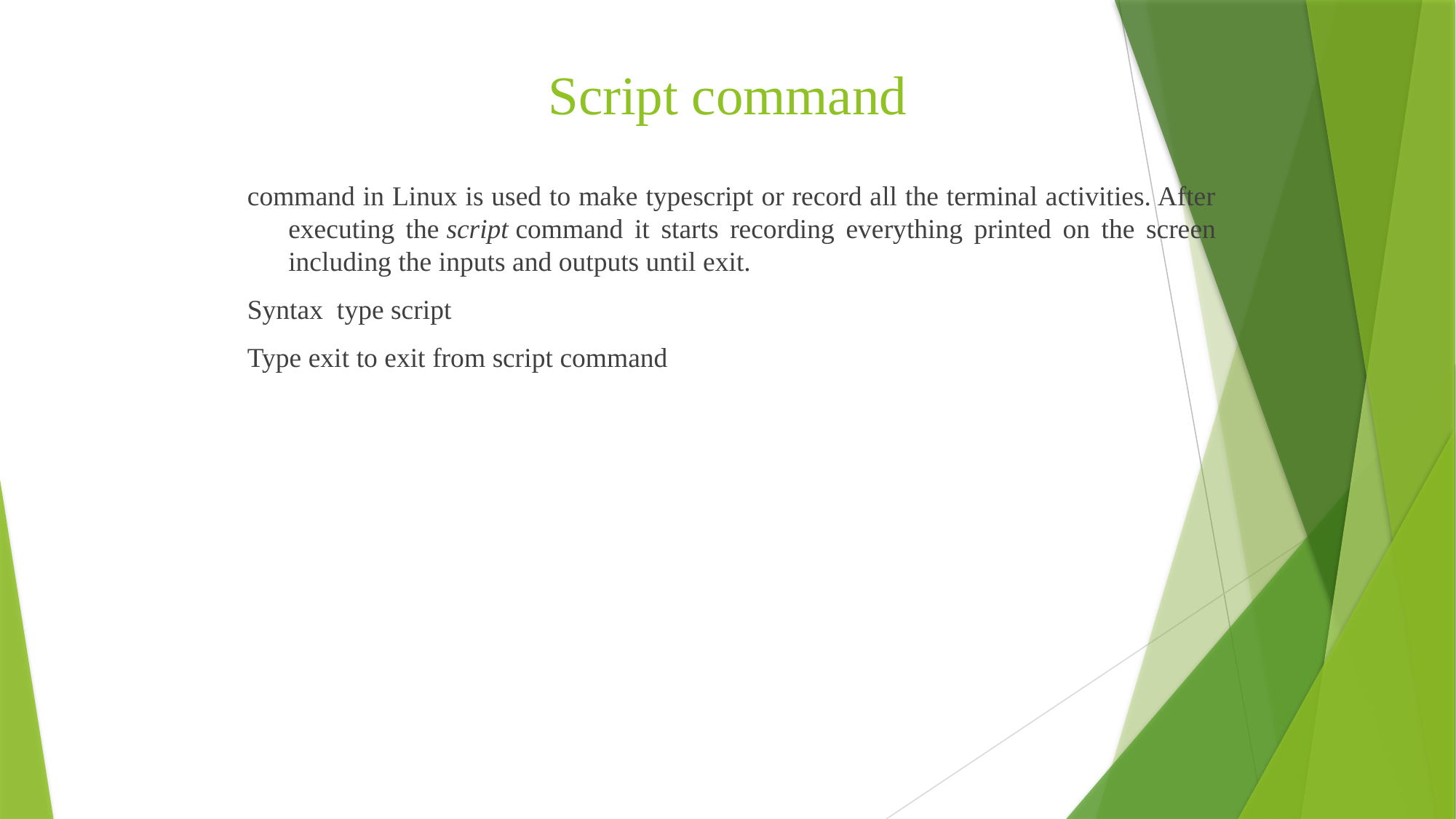

# Script command
command in Linux is used to make typescript or record all the terminal activities. After executing the script command it starts recording everything printed on the screen including the inputs and outputs until exit.
Syntax  type script
Type exit to exit from script command